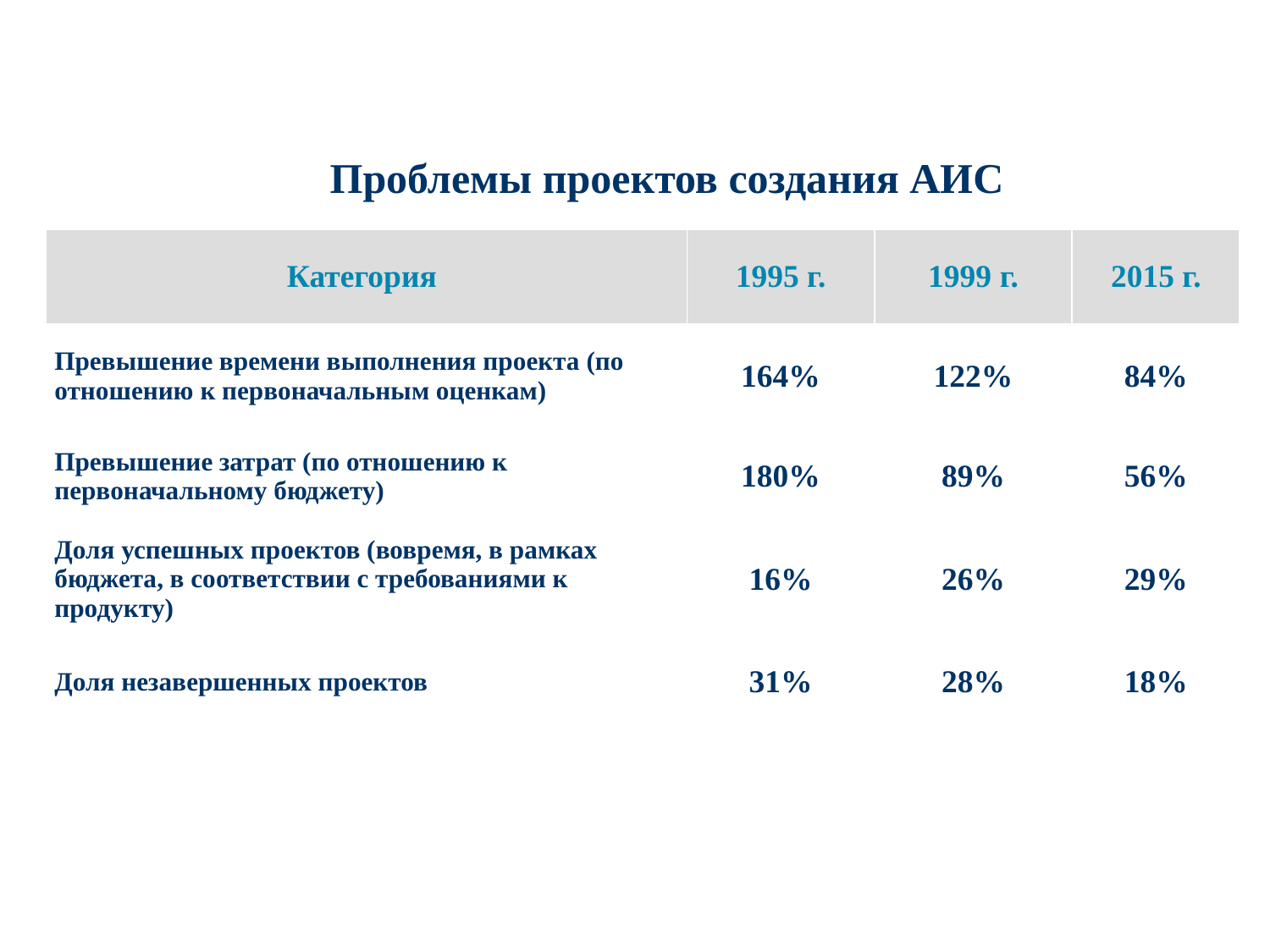

# Проблемы проектов создания АИС
| Категория | 1995 г. | 1999 г. | 2015 г. |
| --- | --- | --- | --- |
| Превышение времени выполнения проекта (по отношению к первоначальным оценкам) | 164% | 122% | 84% |
| Превышение затрат (по отношению к первоначальному бюджету) | 180% | 89% | 56% |
| Доля успешных проектов (вовремя, в рамках бюджета, в соответствии с требованиями к продукту) | 16% | 26% | 29% |
| Доля незавершенных проектов | 31% | 28% | 18% |